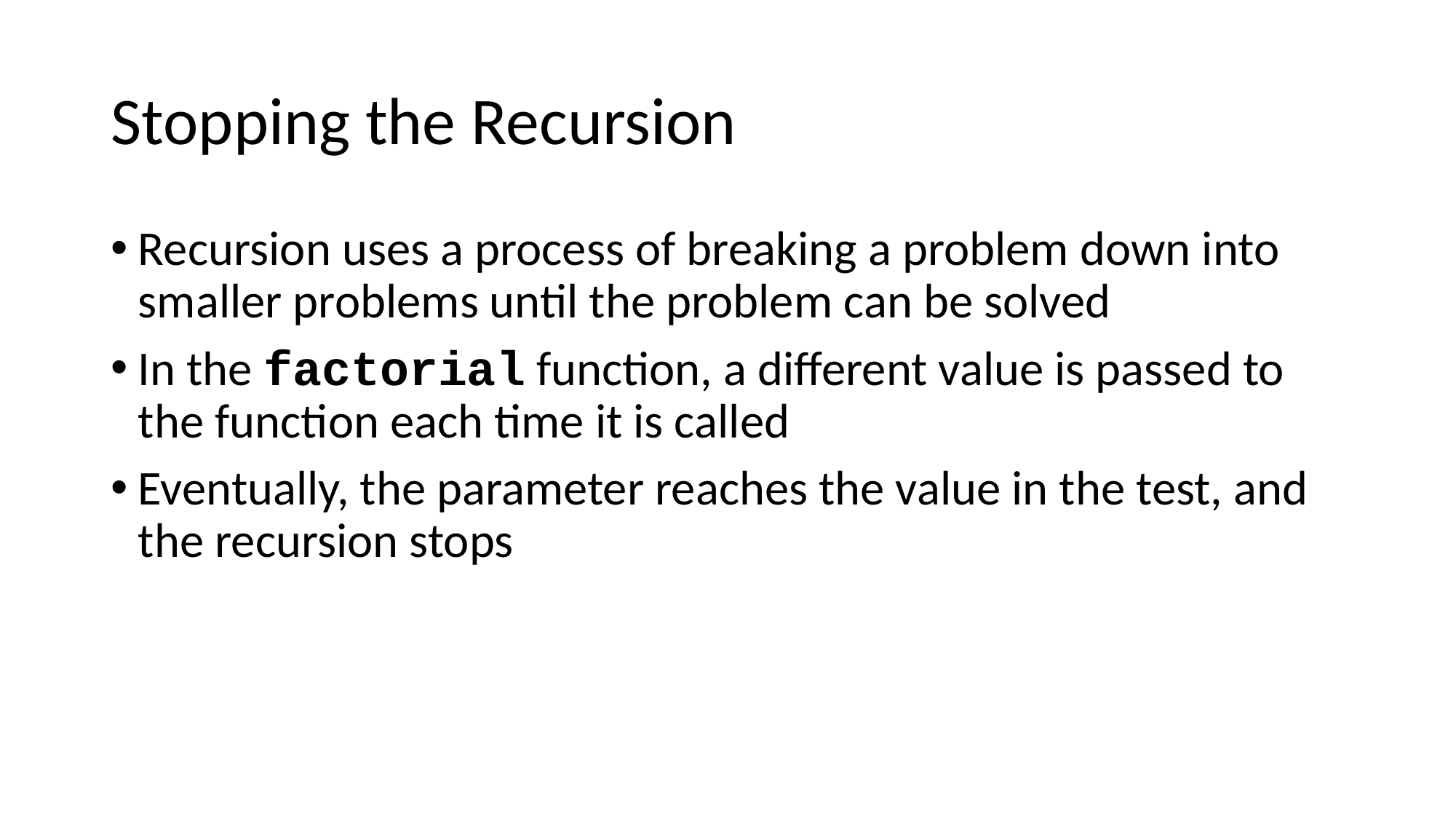

# Stopping the Recursion
Recursion uses a process of breaking a problem down into smaller problems until the problem can be solved
In the factorial function, a different value is passed to the function each time it is called
Eventually, the parameter reaches the value in the test, and the recursion stops